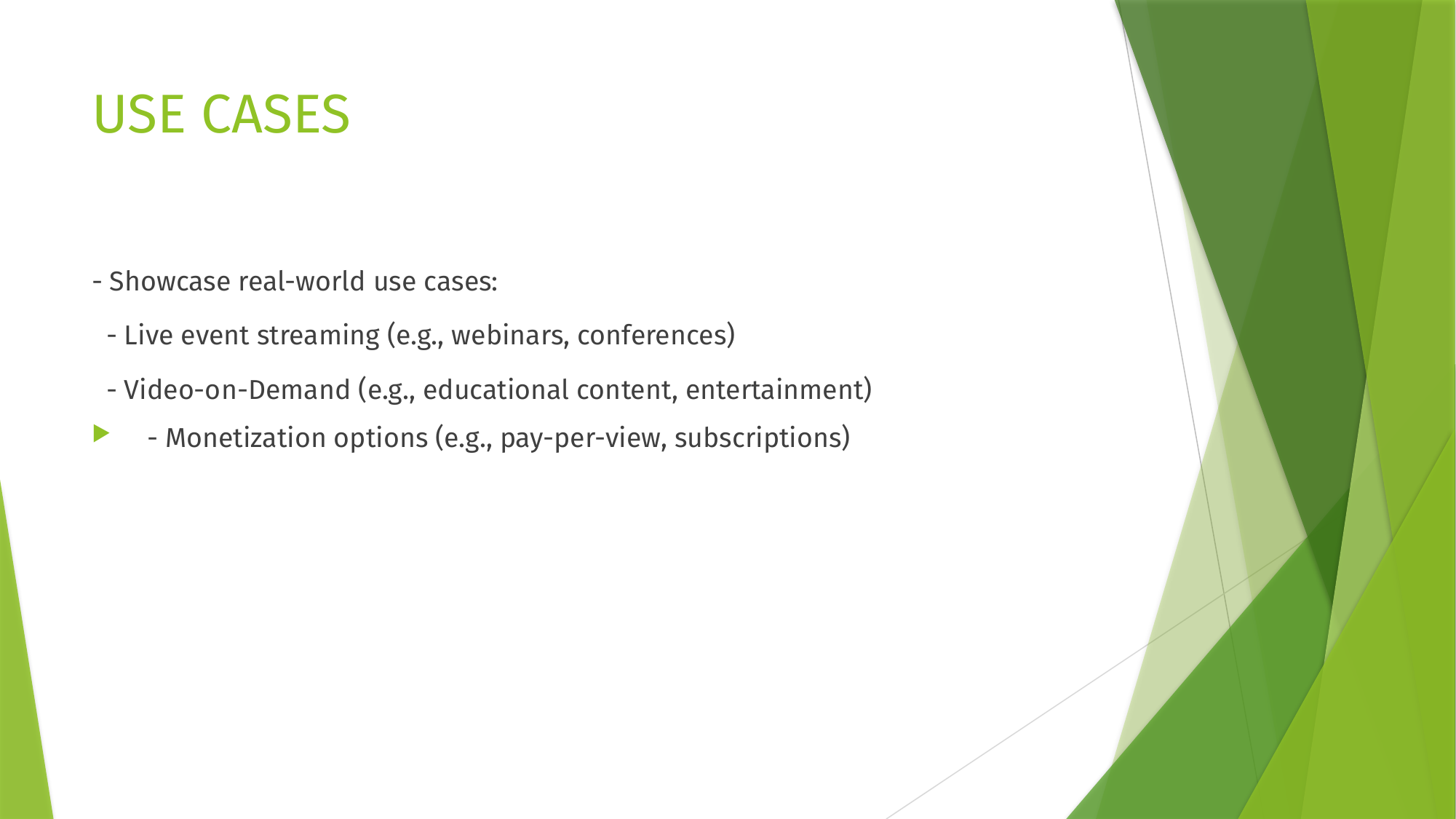

# USE CASES
- Showcase real-world use cases:
  - Live event streaming (e.g., webinars, conferences)
  - Video-on-Demand (e.g., educational content, entertainment)
  - Monetization options (e.g., pay-per-view, subscriptions)